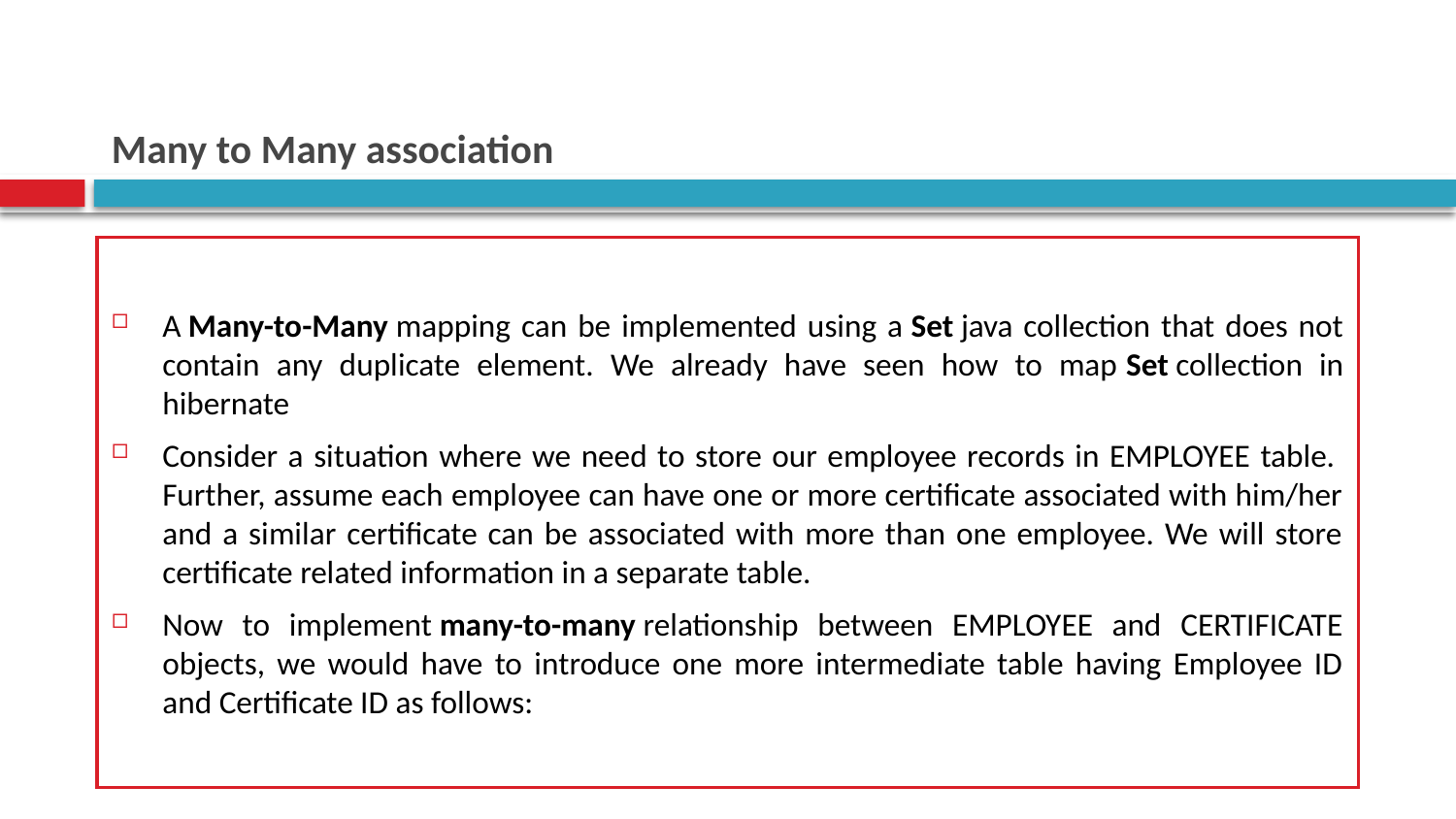

# Many to Many association
A Many-to-Many mapping can be implemented using a Set java collection that does not contain any duplicate element. We already have seen how to map Set collection in hibernate
Consider a situation where we need to store our employee records in EMPLOYEE table.  Further, assume each employee can have one or more certificate associated with him/her and a similar certificate can be associated with more than one employee. We will store certificate related information in a separate table.
Now to implement many-to-many relationship between EMPLOYEE and CERTIFICATE objects, we would have to introduce one more intermediate table having Employee ID and Certificate ID as follows: